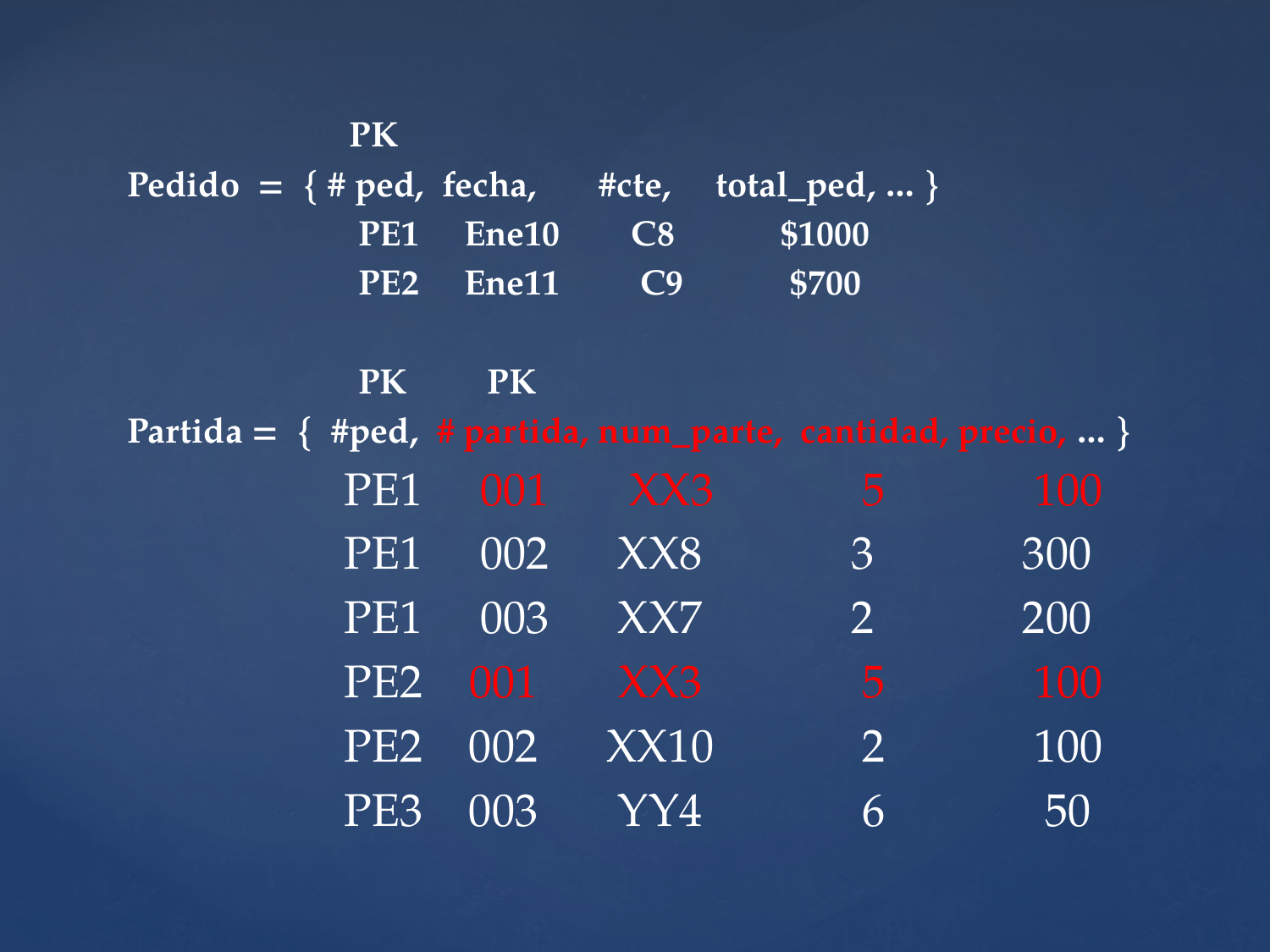

PK
Pedido  =  { # ped,  fecha,       #cte,     total_ped, … }
                          PE1     Ene10        C8            $1000
                          PE2     Ene11         C9            $700

                          PK         PK
Partida =  {  #ped,  # partida, num_parte,  cantidad, precio, … }
                   PE1     001       XX3             5             100
                   PE1     002      XX8             3             300
                   PE1     003      XX7             2             200
                   PE2    001       XX3              5             100
                   PE2    002      XX10             2             100
                   PE3    003       YY4              6              50